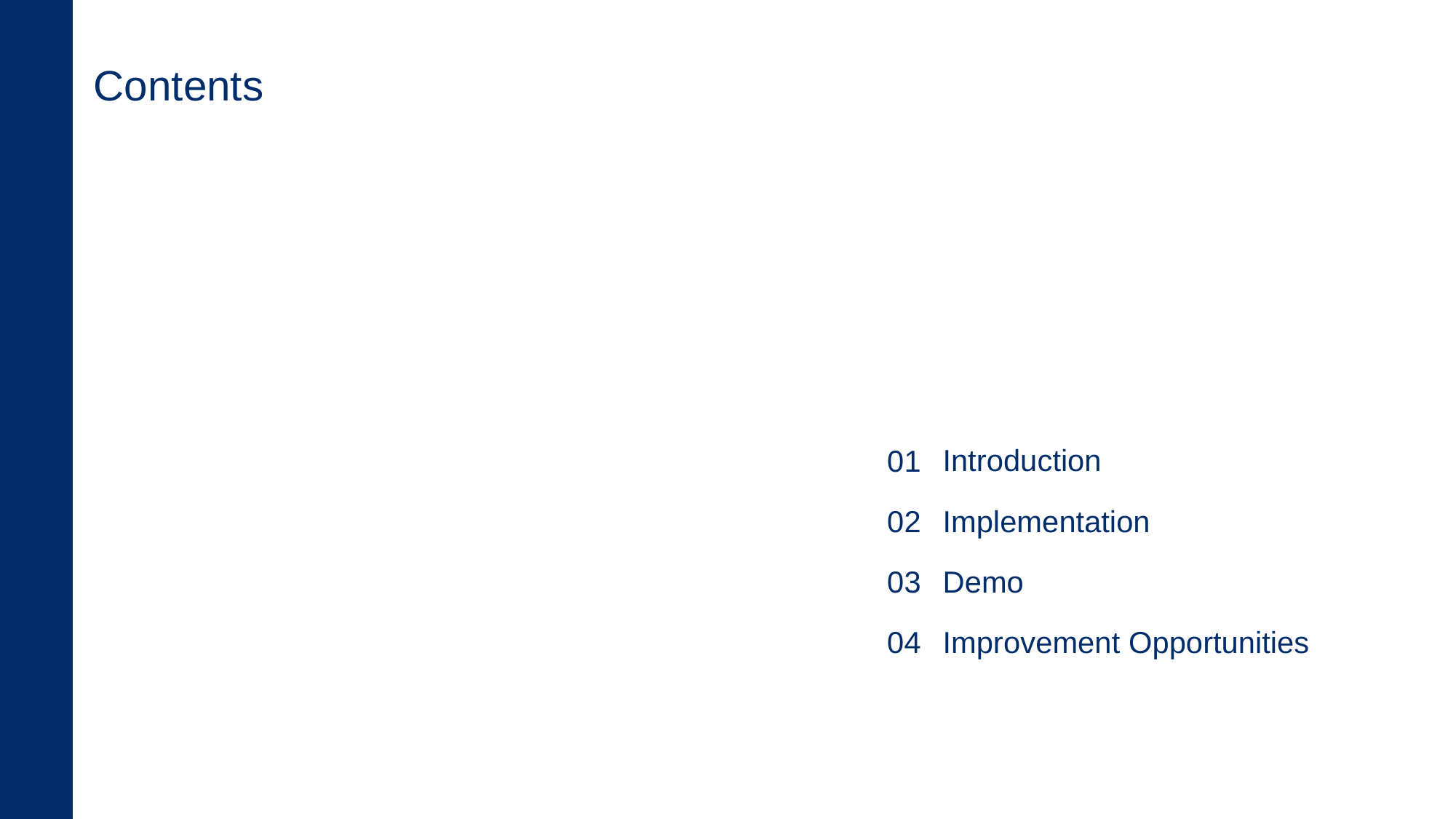

Contents
01
Introduction
02
Implementation
03
Demo
04
Improvement Opportunities